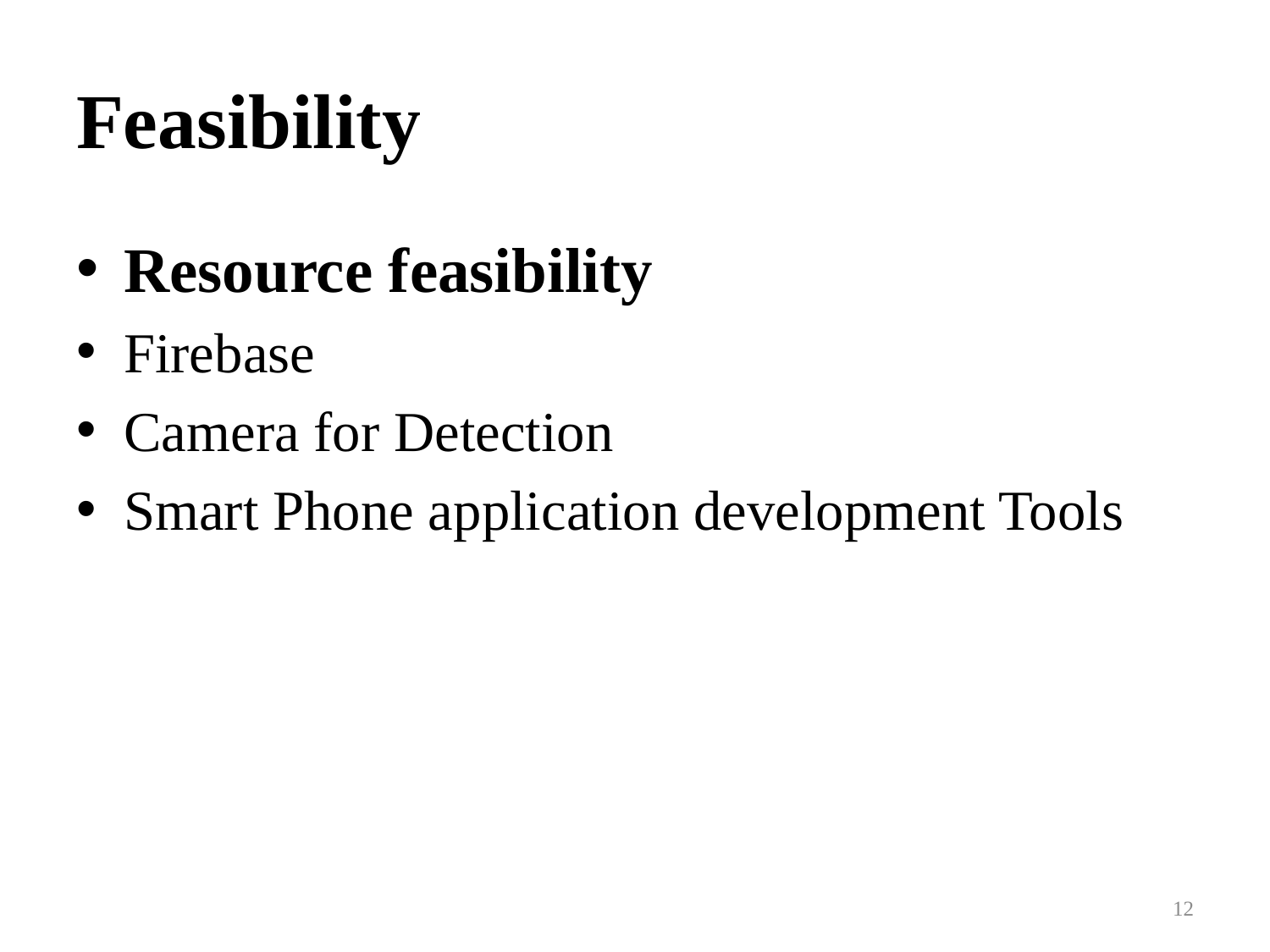

# Feasibility
Resource feasibility
Firebase
Camera for Detection
Smart Phone application development Tools

12